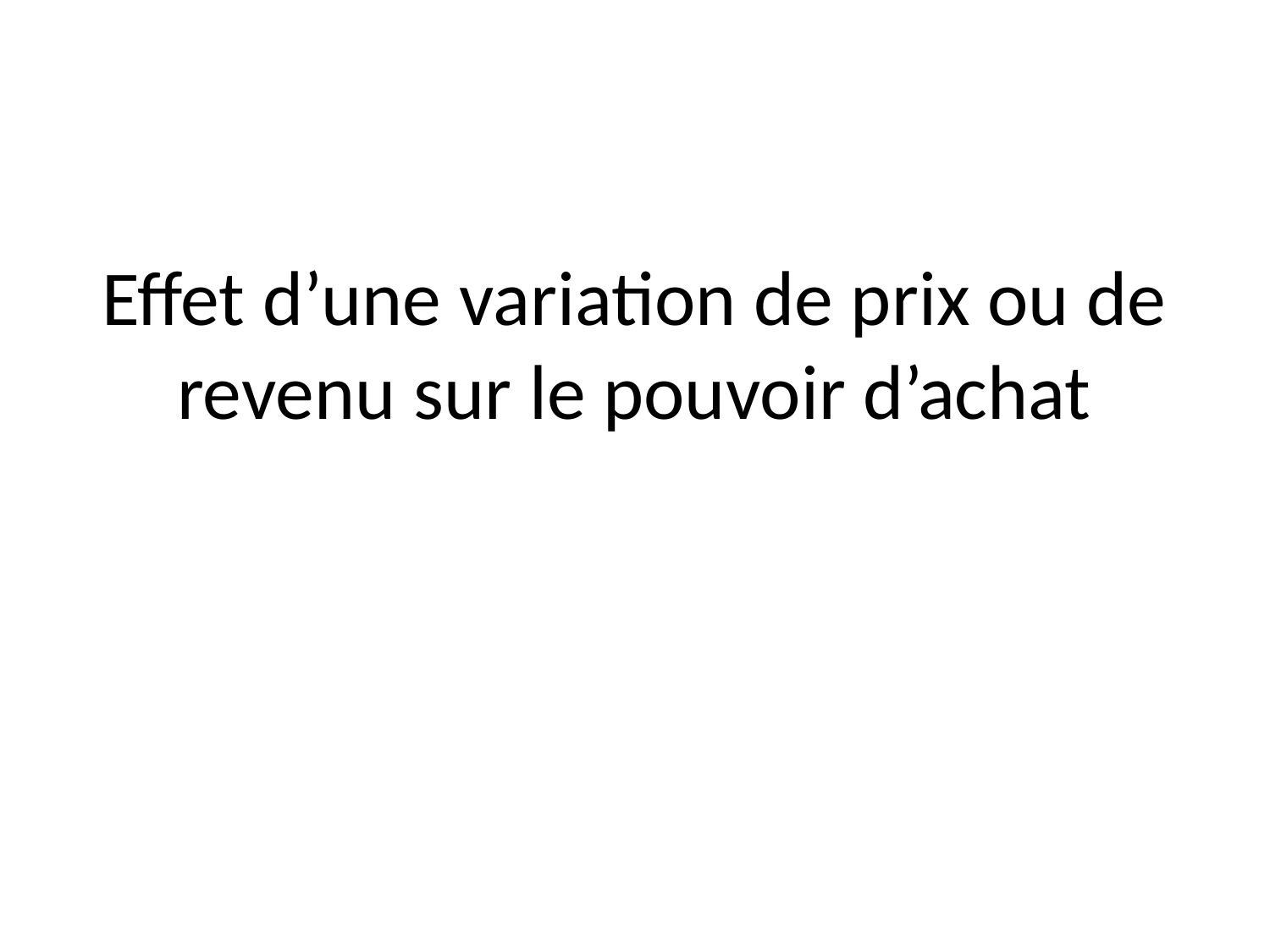

# Effet d’une variation de prix ou de revenu sur le pouvoir d’achat